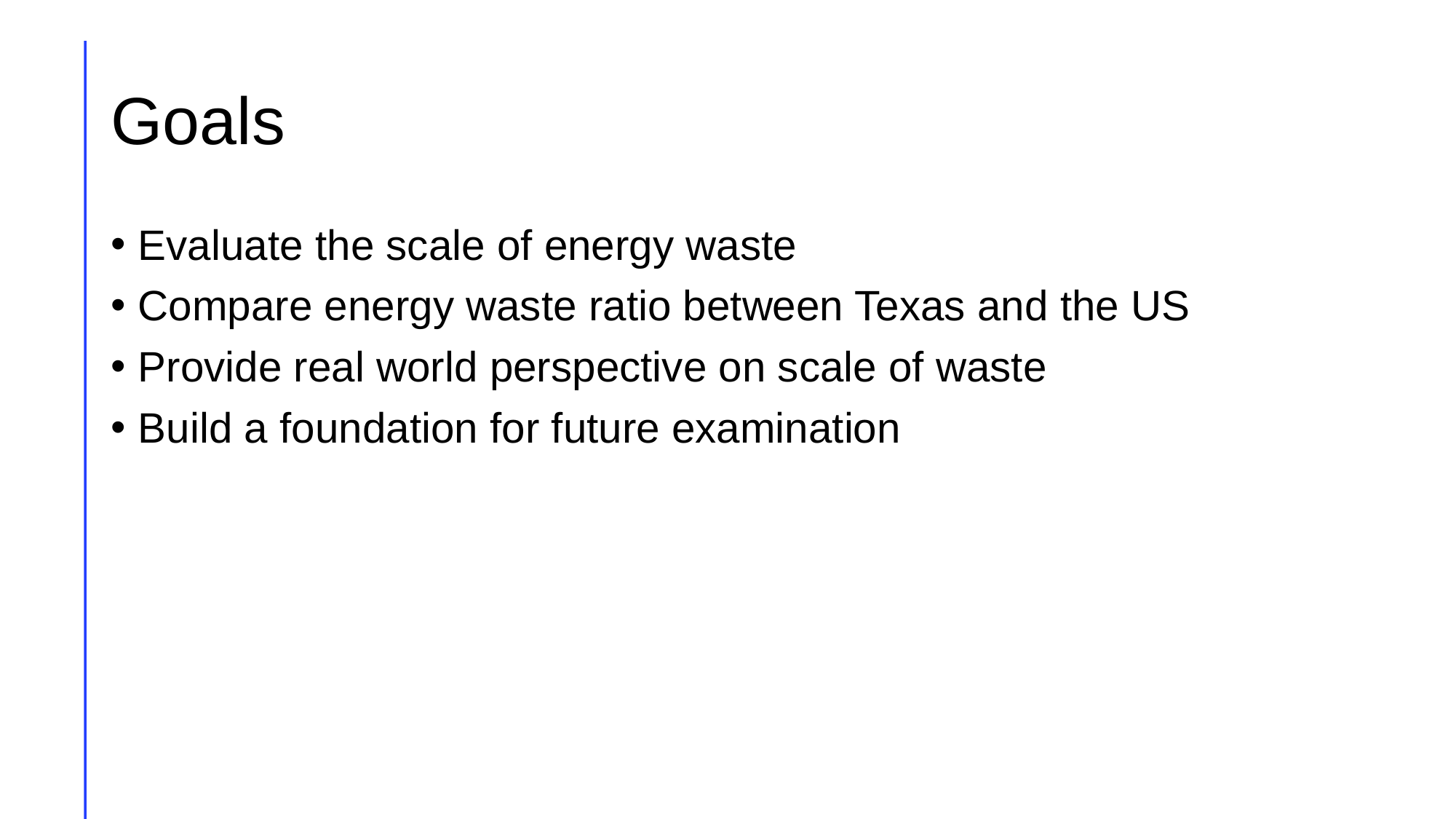

# Goals
Evaluate the scale of energy waste
Compare energy waste ratio between Texas and the US
Provide real world perspective on scale of waste
Build a foundation for future examination